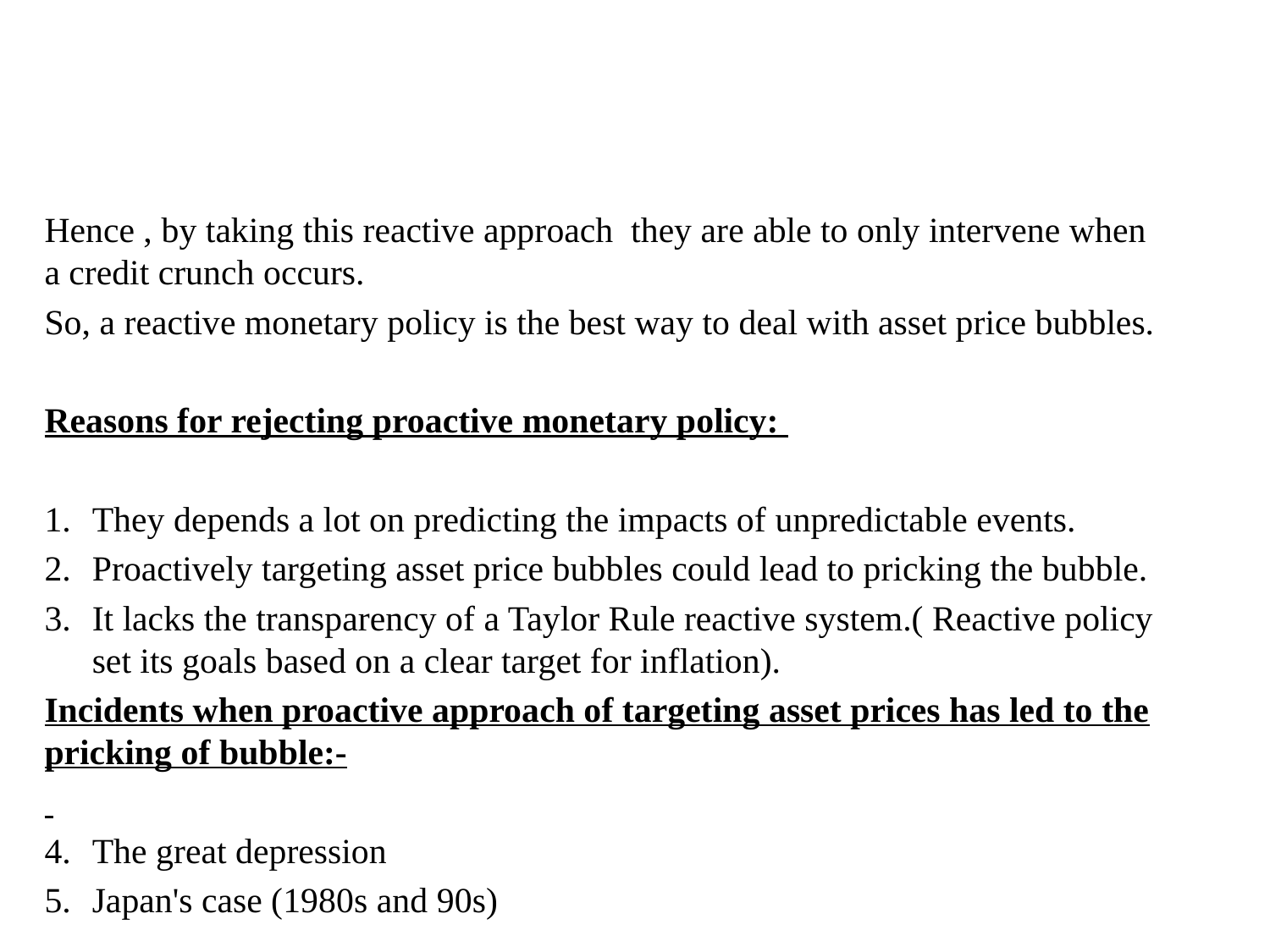

#
Hence , by taking this reactive approach  they are able to only intervene when a credit crunch occurs.
So, a reactive monetary policy is the best way to deal with asset price bubbles.

Reasons for rejecting proactive monetary policy:

They depends a lot on predicting the impacts of unpredictable events.
Proactively targeting asset price bubbles could lead to pricking the bubble.
It lacks the transparency of a Taylor Rule reactive system.( Reactive policy set its goals based on a clear target for inflation).
Incidents when proactive approach of targeting asset prices has led to the pricking of bubble:-

The great depression
Japan's case (1980s and 90s)